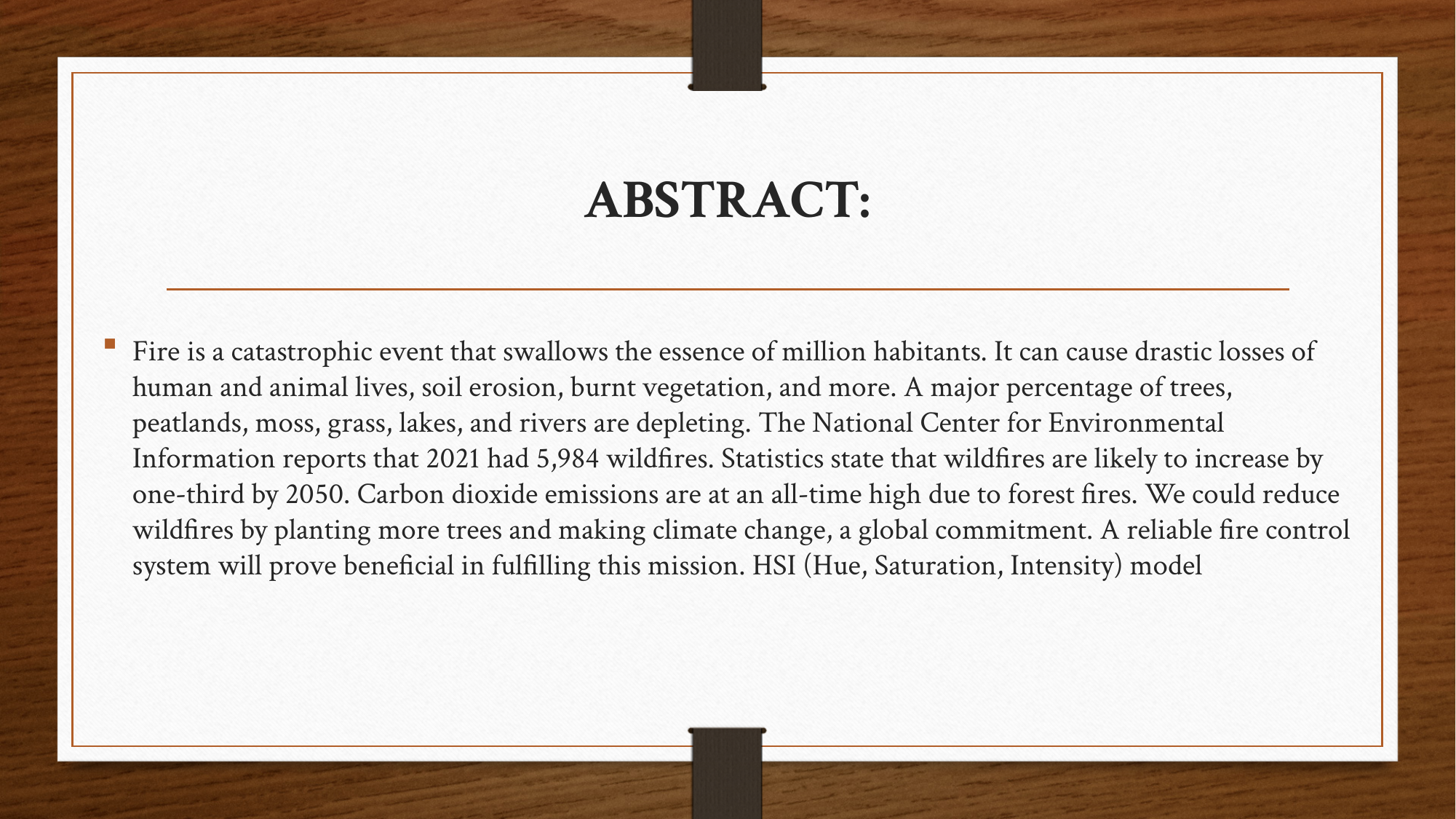

# ABSTRACT:
Fire is a catastrophic event that swallows the essence of million habitants. It can cause drastic losses of human and animal lives, soil erosion, burnt vegetation, and more. A major percentage of trees, peatlands, moss, grass, lakes, and rivers are depleting. The National Center for Environmental Information reports that 2021 had 5,984 wildfires. Statistics state that wildfires are likely to increase by one-third by 2050. Carbon dioxide emissions are at an all-time high due to forest fires. We could reduce wildfires by planting more trees and making climate change, a global commitment. A reliable fire control system will prove beneficial in fulfilling this mission. HSI (Hue, Saturation, Intensity) model